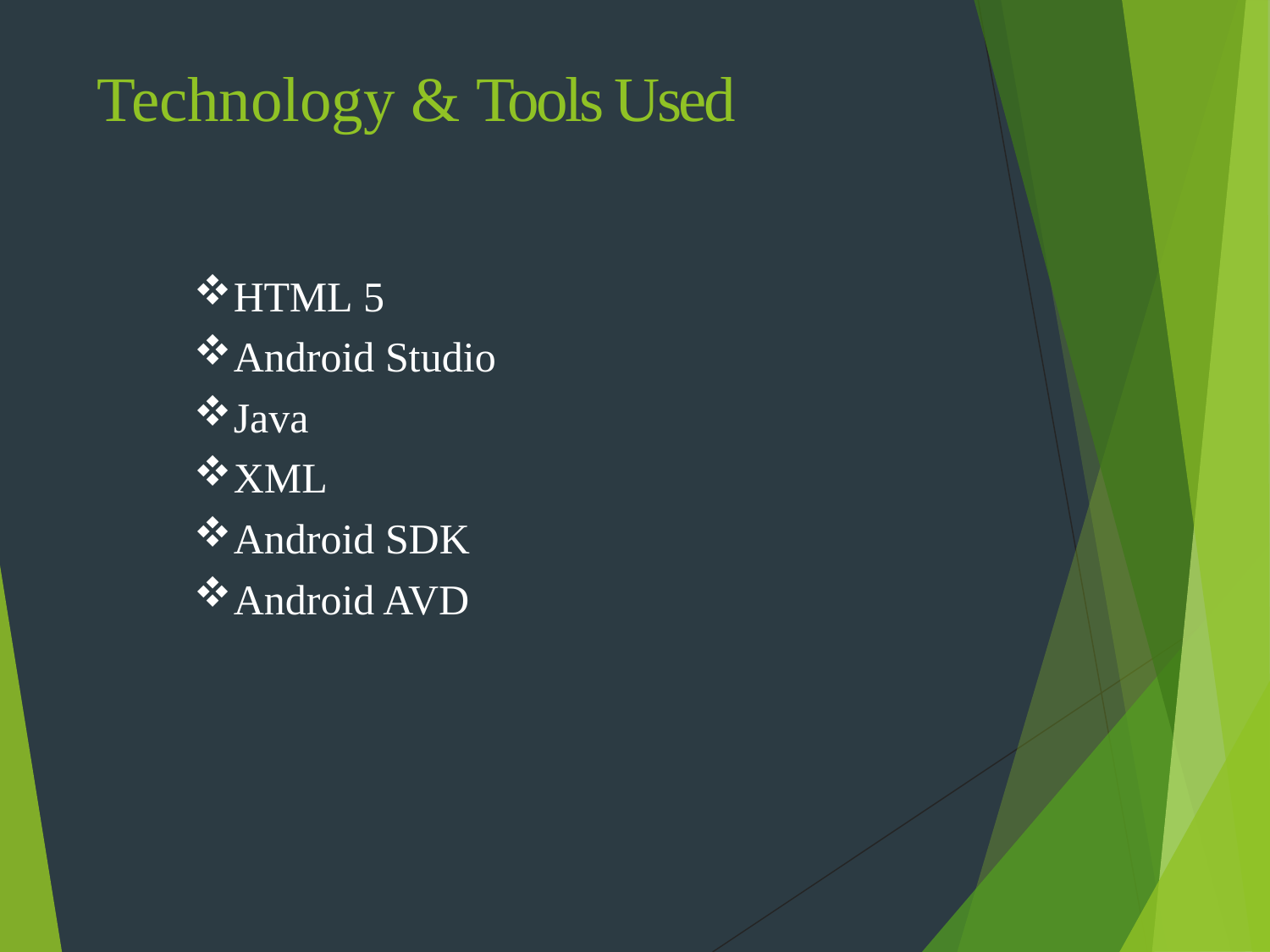

# Technology & Tools Used

HTML 5
Android Studio
Java
XML
Android SDK
Android AVD